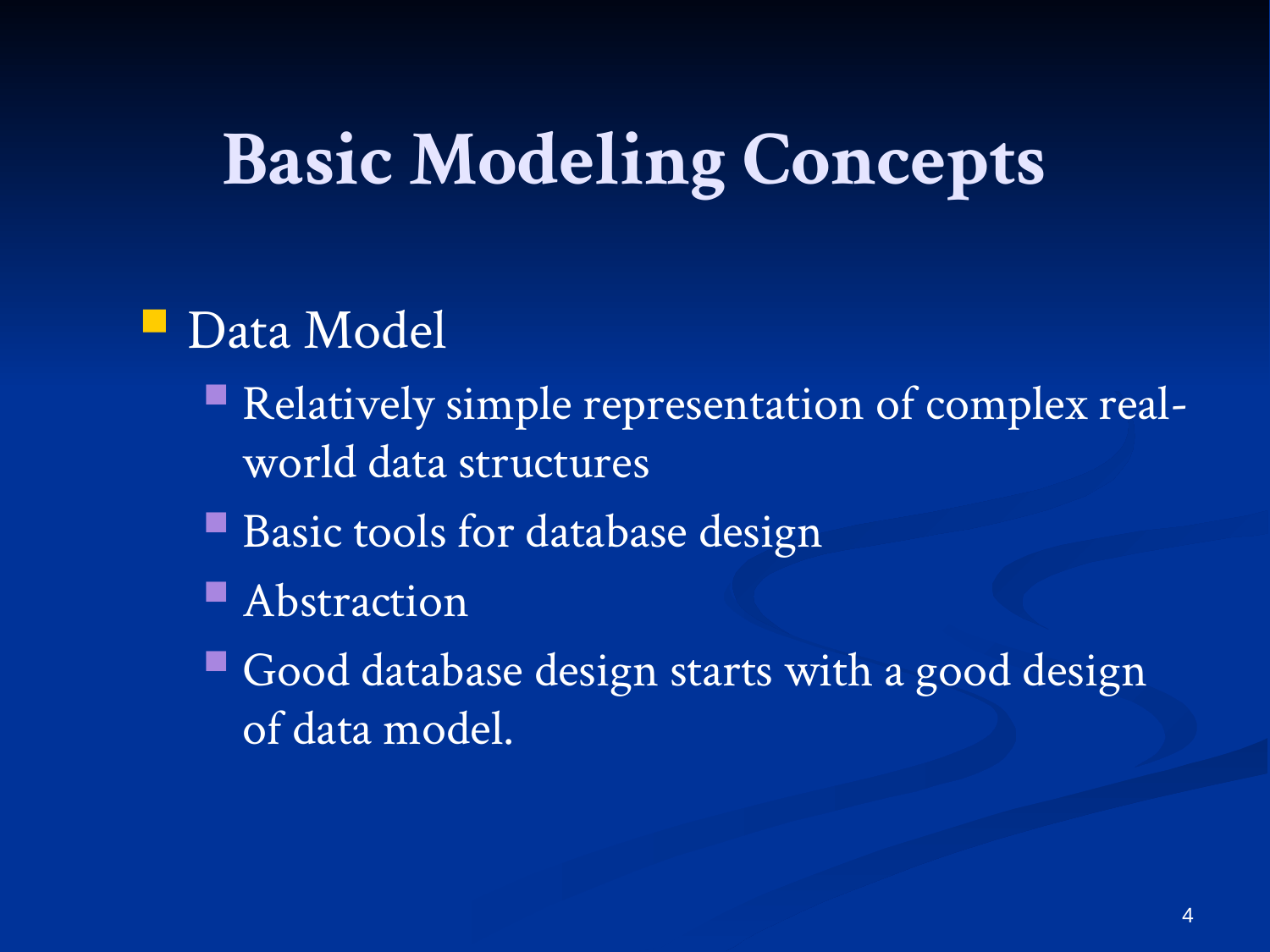

# Basic Modeling Concepts
Data Model
Relatively simple representation of complex real-world data structures
Basic tools for database design
Abstraction
Good database design starts with a good design of data model.
4